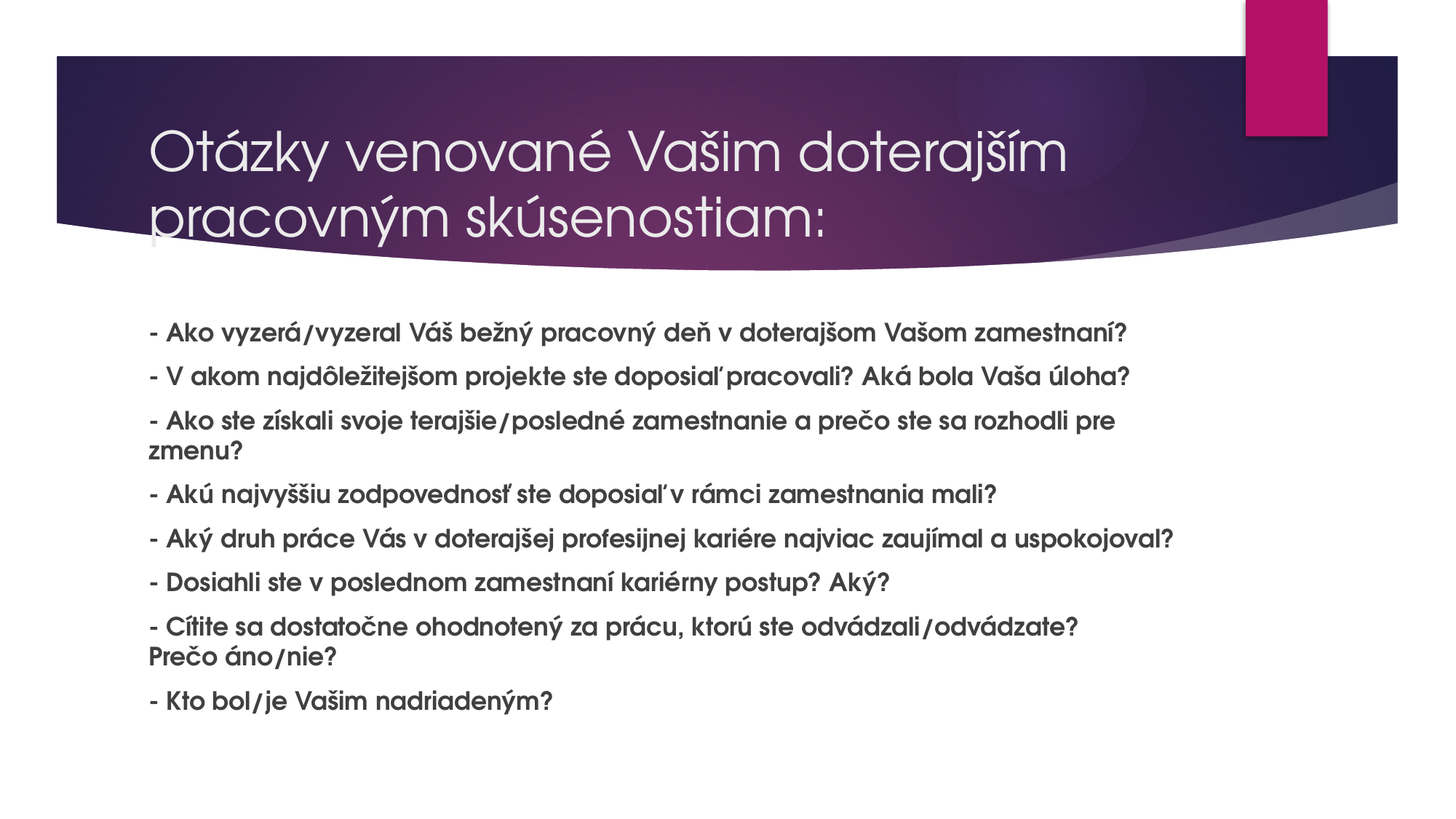

# Otázky venované Vašim doterajším pracovným skúsenostiam:
- Ako vyzerá/vyzeral Váš bežný pracovný deň v doterajšom Vašom zamestnaní?
- V akom najdôležitejšom projekte ste doposiaľ pracovali? Aká bola Vaša úloha?
- Ako ste získali svoje terajšie/posledné zamestnanie a prečo ste sa rozhodli pre zmenu?
- Akú najvyššiu zodpovednosť ste doposiaľ v rámci zamestnania mali?
- Aký druh práce Vás v doterajšej profesijnej kariére najviac zaujímal a uspokojoval?
- Dosiahli ste v poslednom zamestnaní kariérny postup? Aký?
- Cítite sa dostatočne ohodnotený za prácu, ktorú ste odvádzali/odvádzate?     Prečo áno/nie?
- Kto bol/je Vašim nadriadeným?